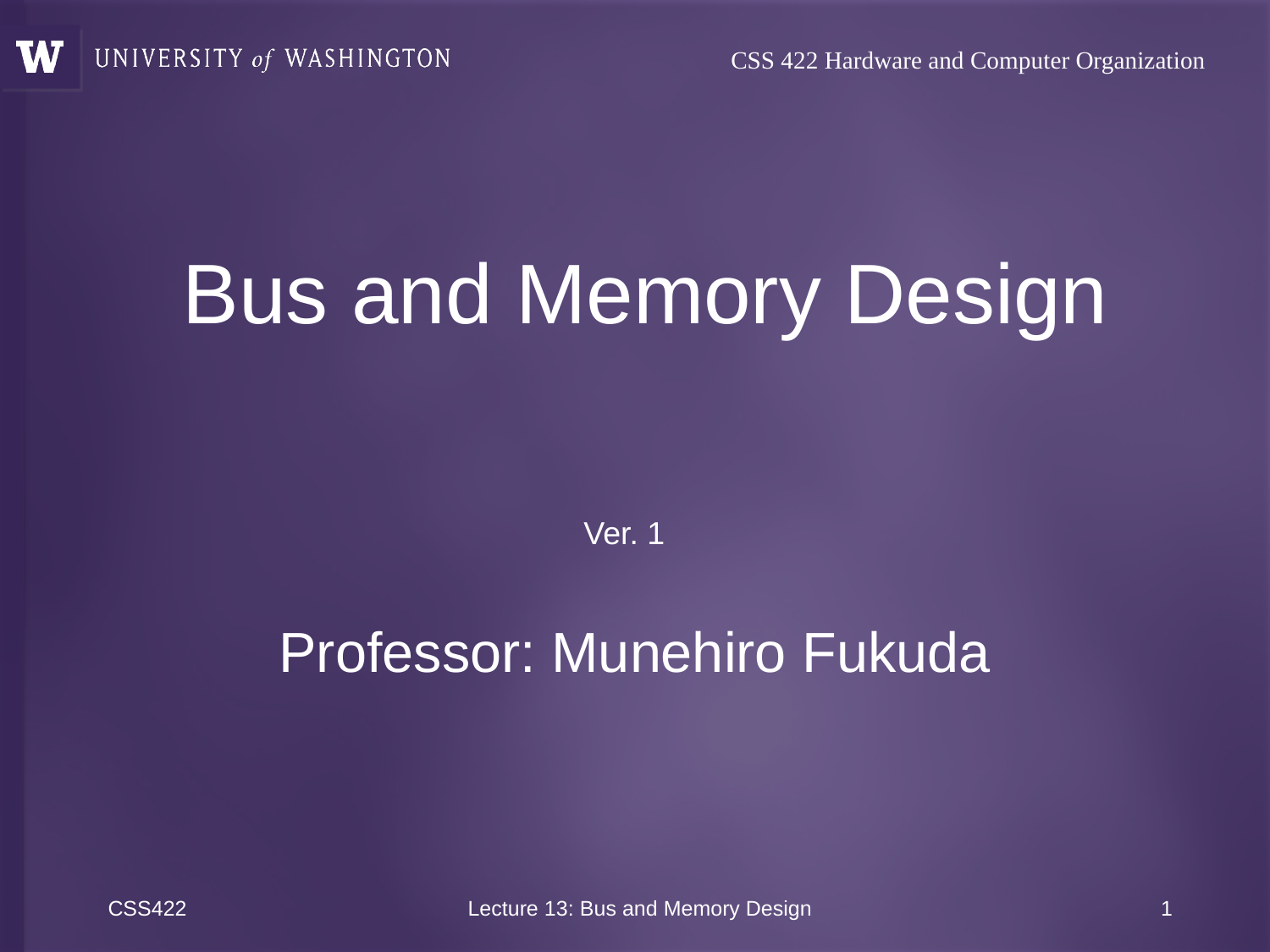

# CSS 422 Hardware and Computer Organization
Bus and Memory Design
Ver. 1
Professor: Munehiro Fukuda

CSS422
Lecture 13: Bus and Memory Design
1